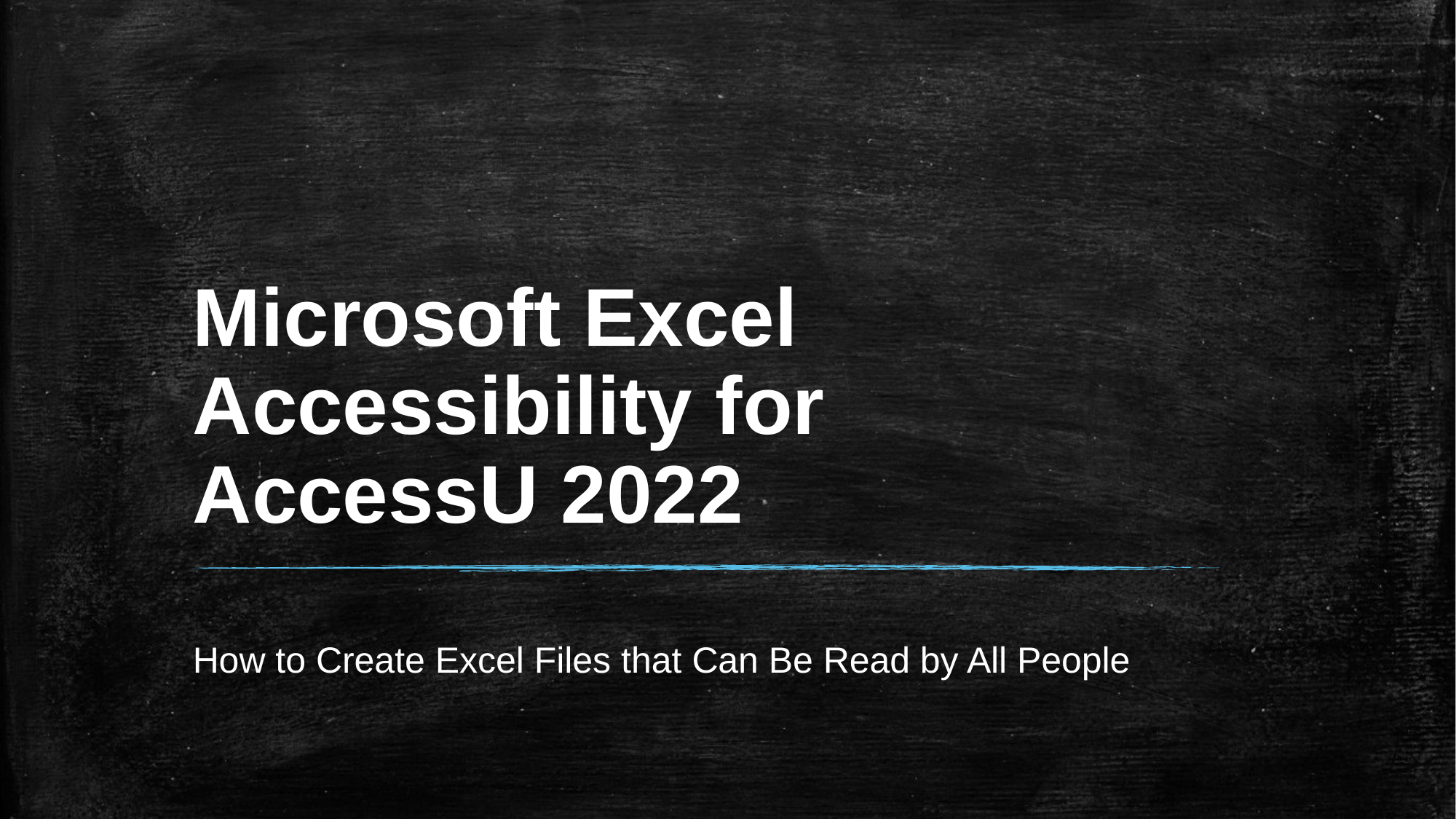

# Microsoft Excel Accessibility for AccessU 2022
How to Create Excel Files that Can Be Read by All People